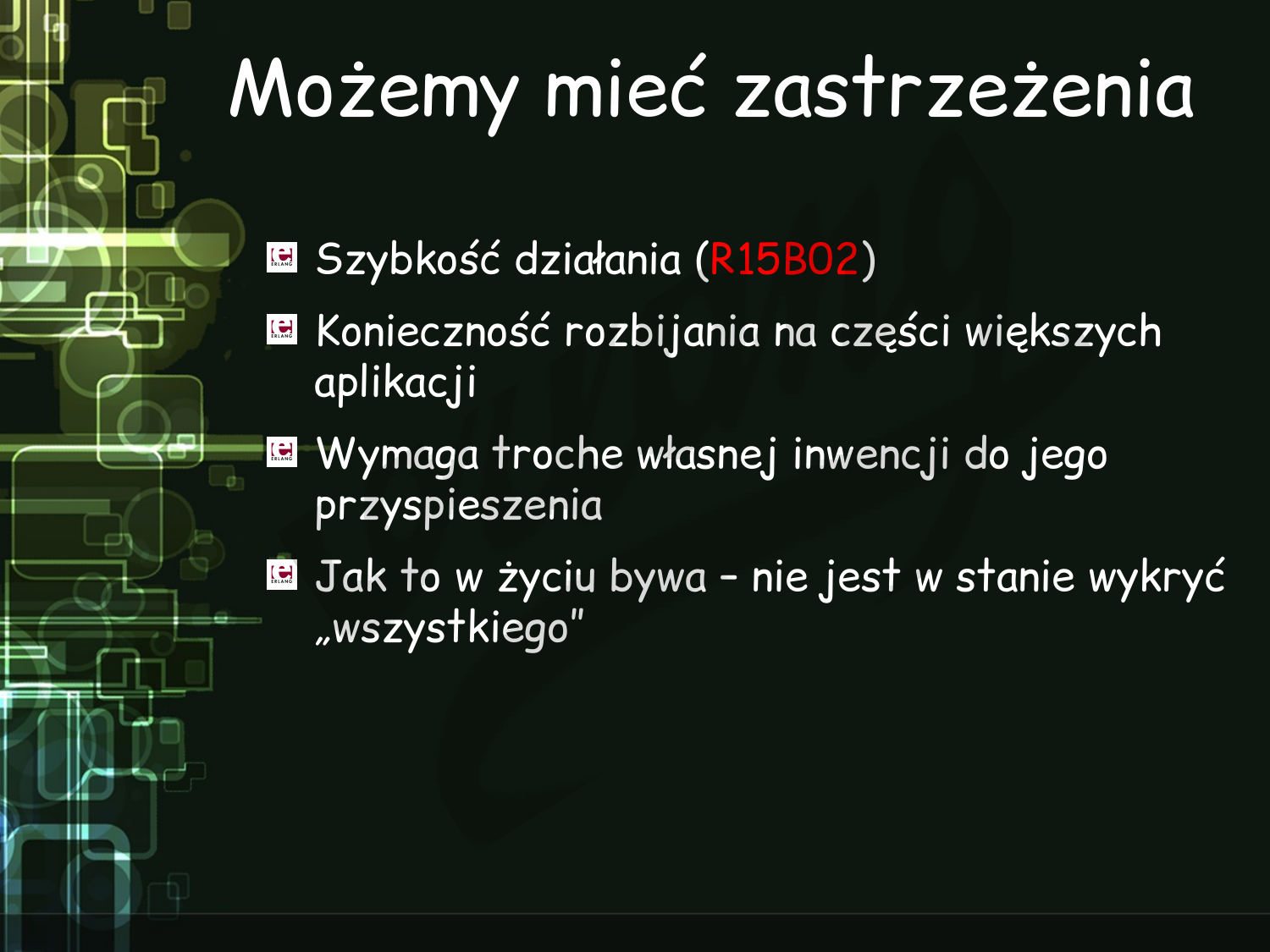

# Możemy mieć zastrzeżenia
Szybkość działania (R15B02)
Konieczność rozbijania na części większych aplikacji
Wymaga troche własnej inwencji do jego przyspieszenia
Jak to w życiu bywa – nie jest w stanie wykryć „wszystkiego”